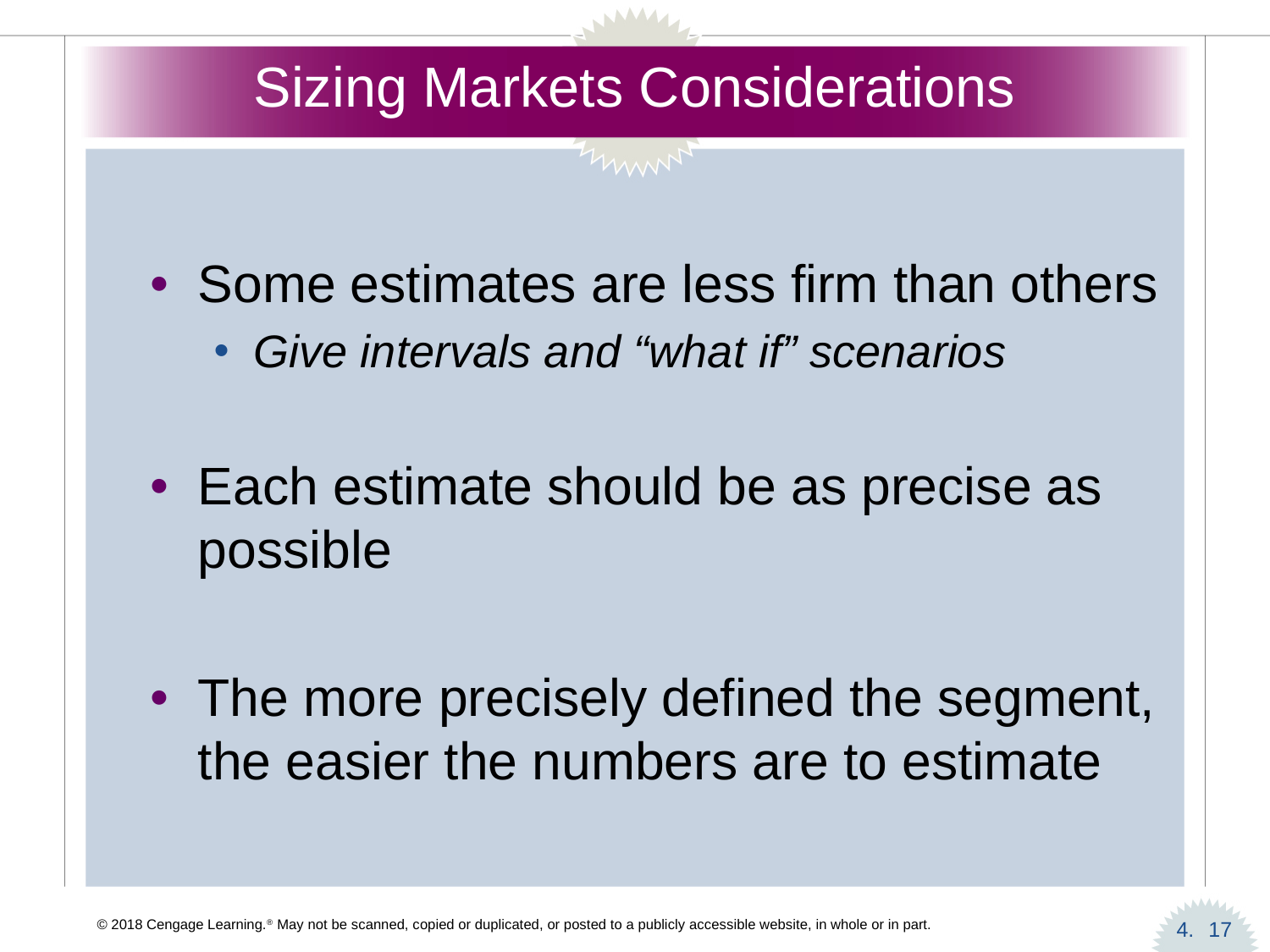

# Sizing Markets Considerations
Some estimates are less firm than others
Give intervals and “what if” scenarios

Each estimate should be as precise as possible

The more precisely defined the segment, the easier the numbers are to estimate

17